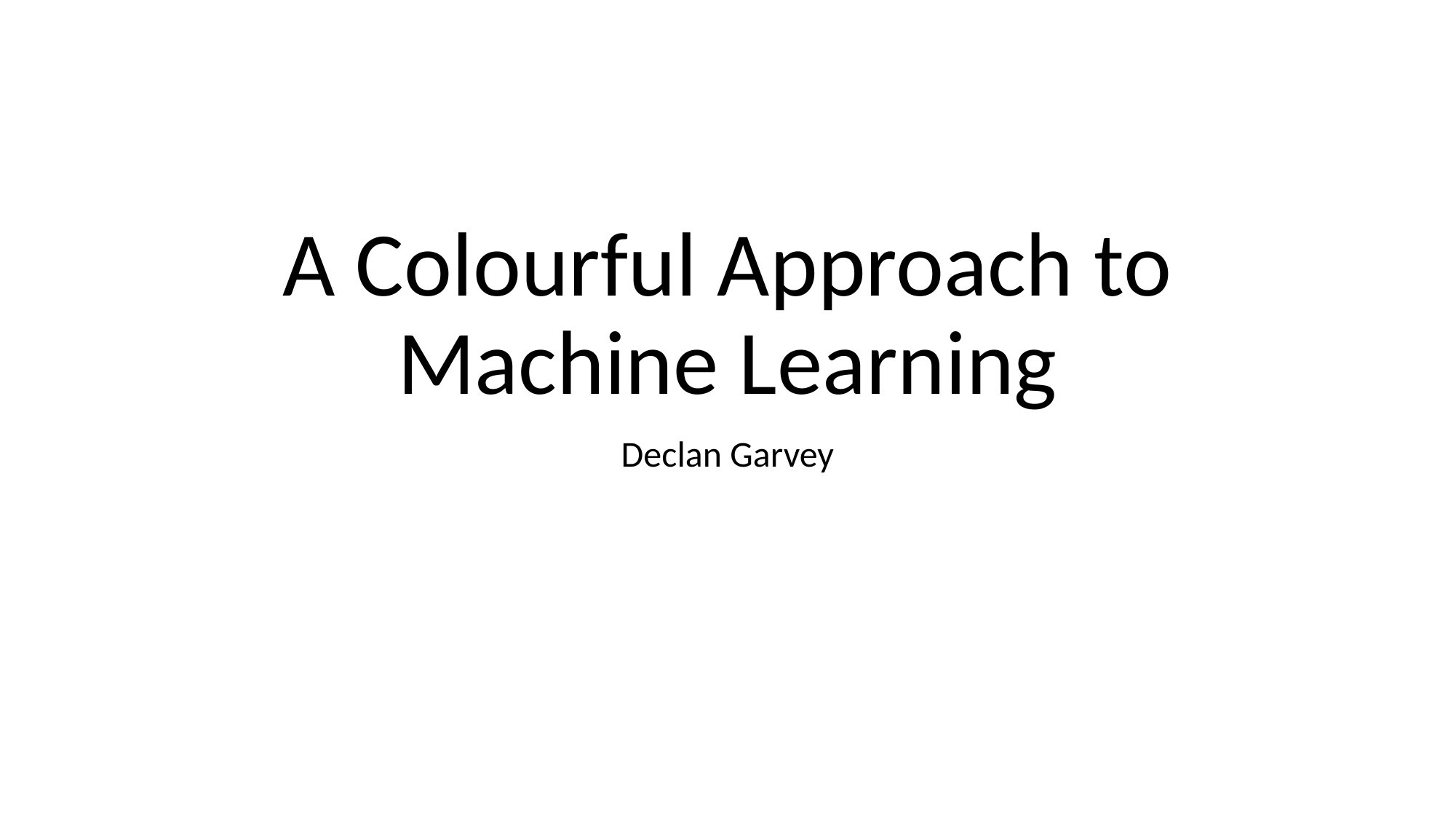

# A Colourful Approach to Machine Learning
Declan Garvey